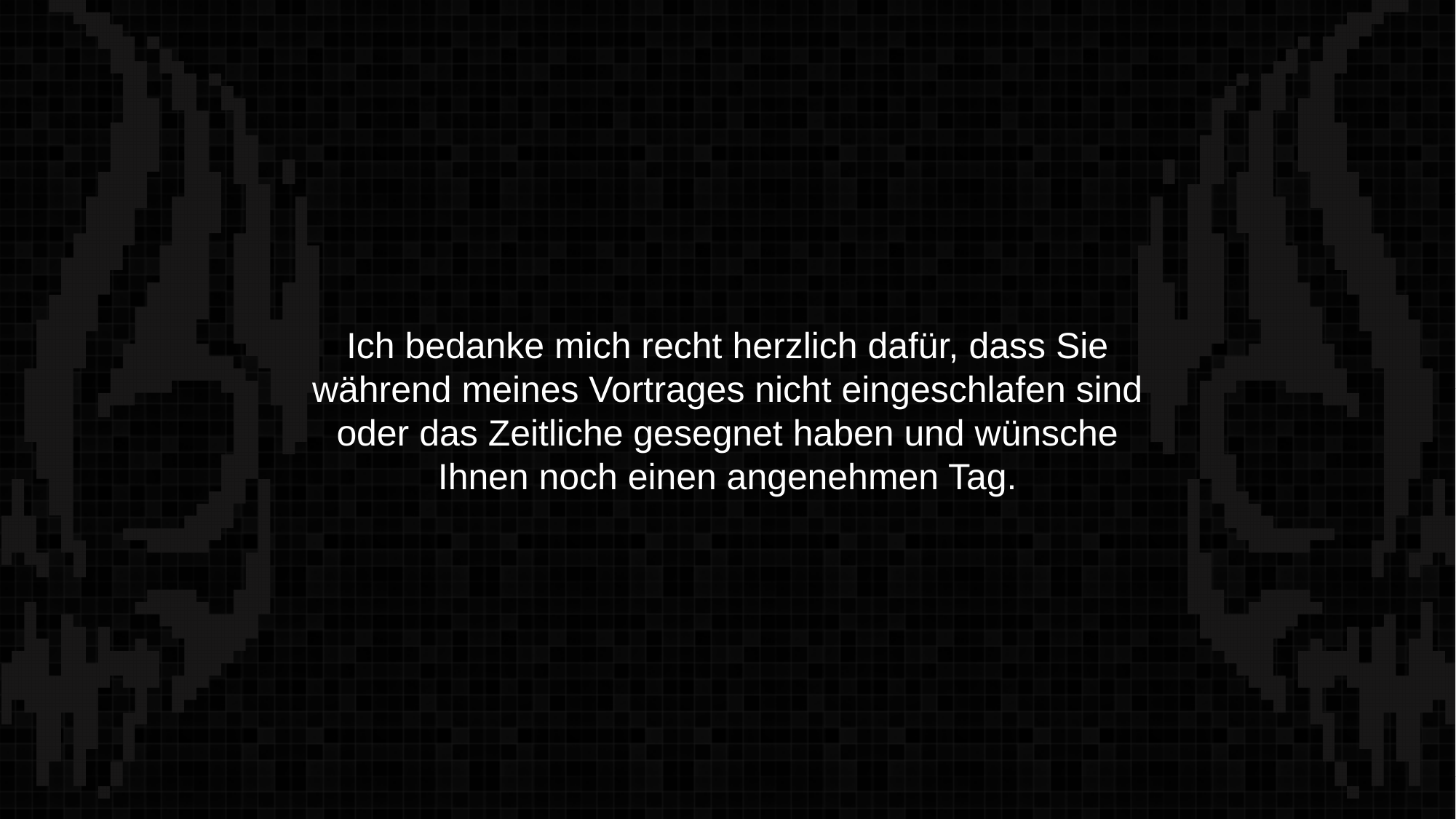

Ich bedanke mich recht herzlich dafür, dass Sie während meines Vortrages nicht eingeschlafen sind oder das Zeitliche gesegnet haben und wünsche Ihnen noch einen angenehmen Tag.